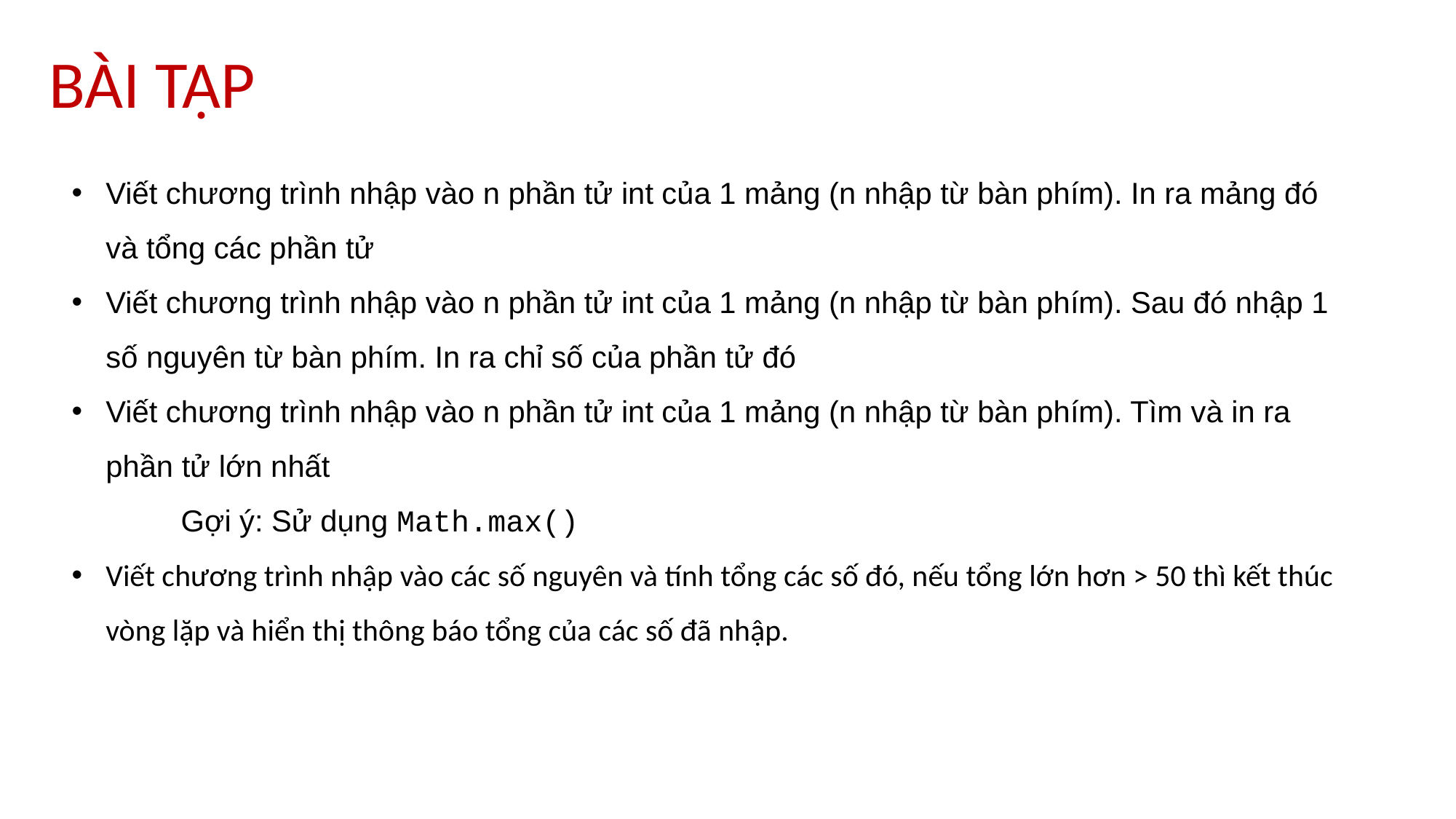

# BÀI TẬP
Viết chương trình nhập vào n phần tử int của 1 mảng (n nhập từ bàn phím). In ra mảng đó và tổng các phần tử
Viết chương trình nhập vào n phần tử int của 1 mảng (n nhập từ bàn phím). Sau đó nhập 1 số nguyên từ bàn phím. In ra chỉ số của phần tử đó
Viết chương trình nhập vào n phần tử int của 1 mảng (n nhập từ bàn phím). Tìm và in ra phần tử lớn nhất
	Gợi ý: Sử dụng Math.max()
Viết chương trình nhập vào các số nguyên và tính tổng các số đó, nếu tổng lớn hơn > 50 thì kết thúc vòng lặp và hiển thị thông báo tổng của các số đã nhập.